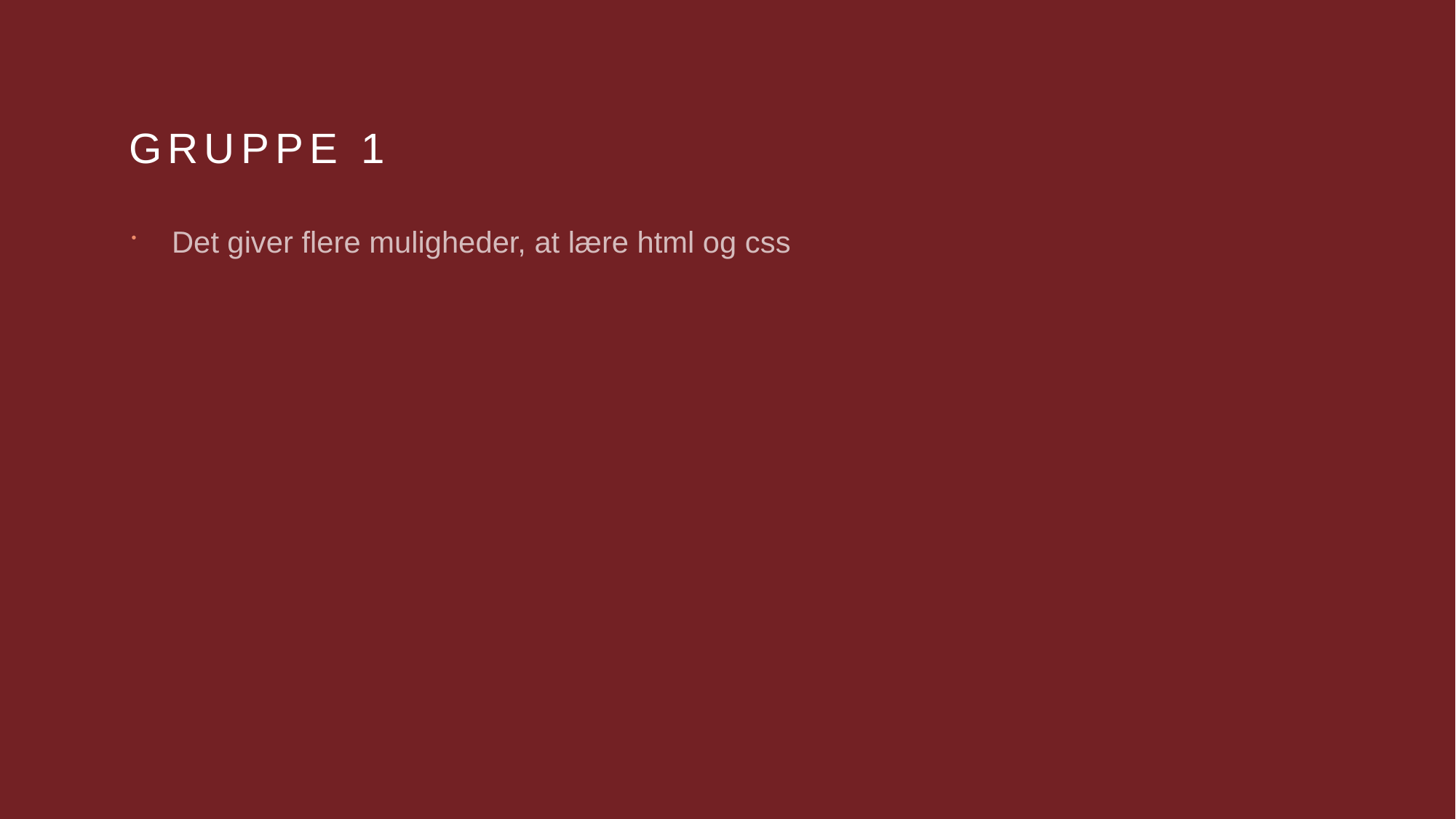

# Gruppe 1
Det giver flere muligheder, at lære html og css